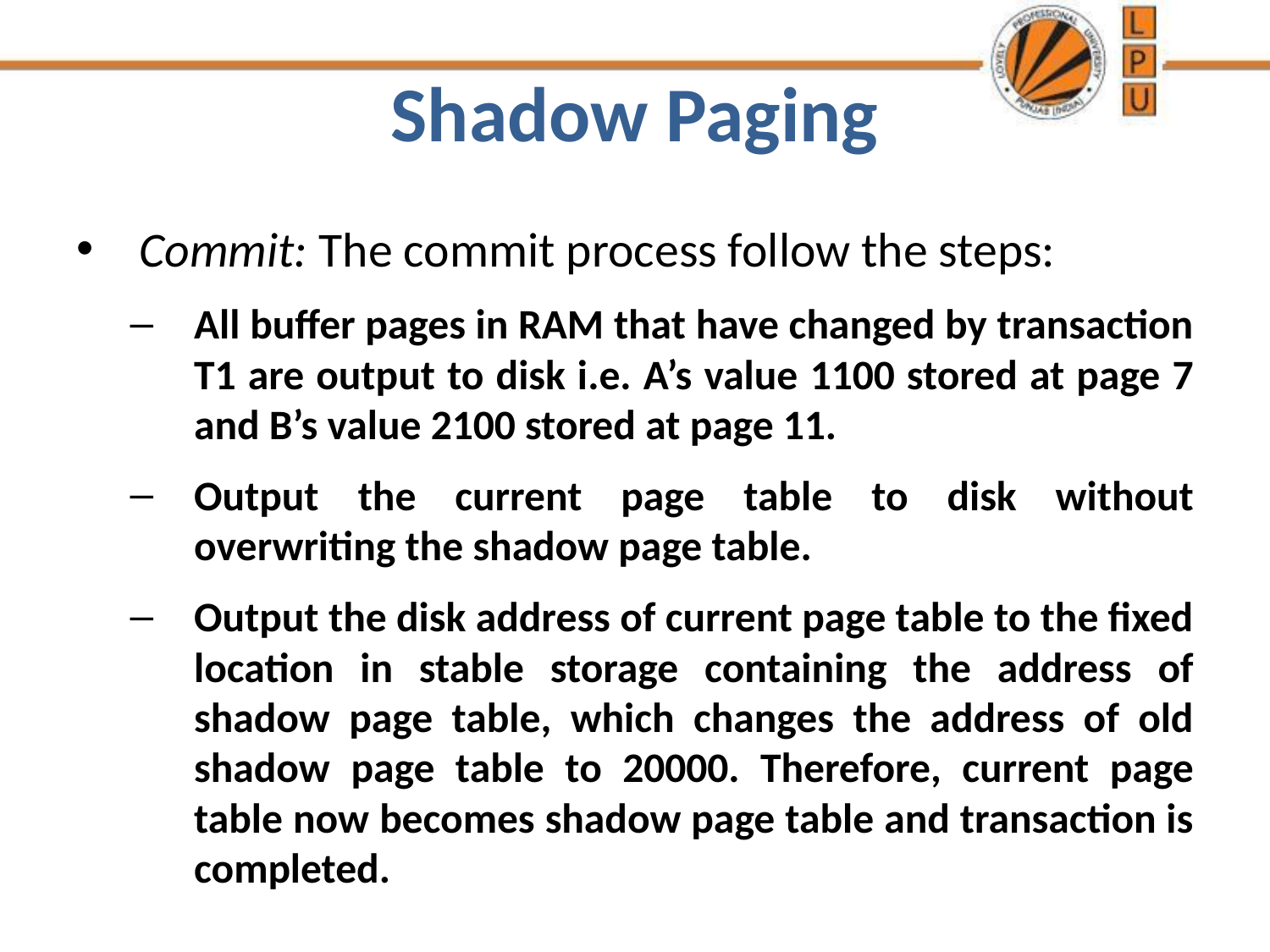

# Shadow Paging
Commit: The commit process follow the steps:
All buffer pages in RAM that have changed by transaction T1 are output to disk i.e. A’s value 1100 stored at page 7 and B’s value 2100 stored at page 11.
Output the current page table to disk without overwriting the shadow page table.
Output the disk address of current page table to the fixed location in stable storage containing the address of shadow page table, which changes the address of old shadow page table to 20000. Therefore, current page table now becomes shadow page table and transaction is completed.